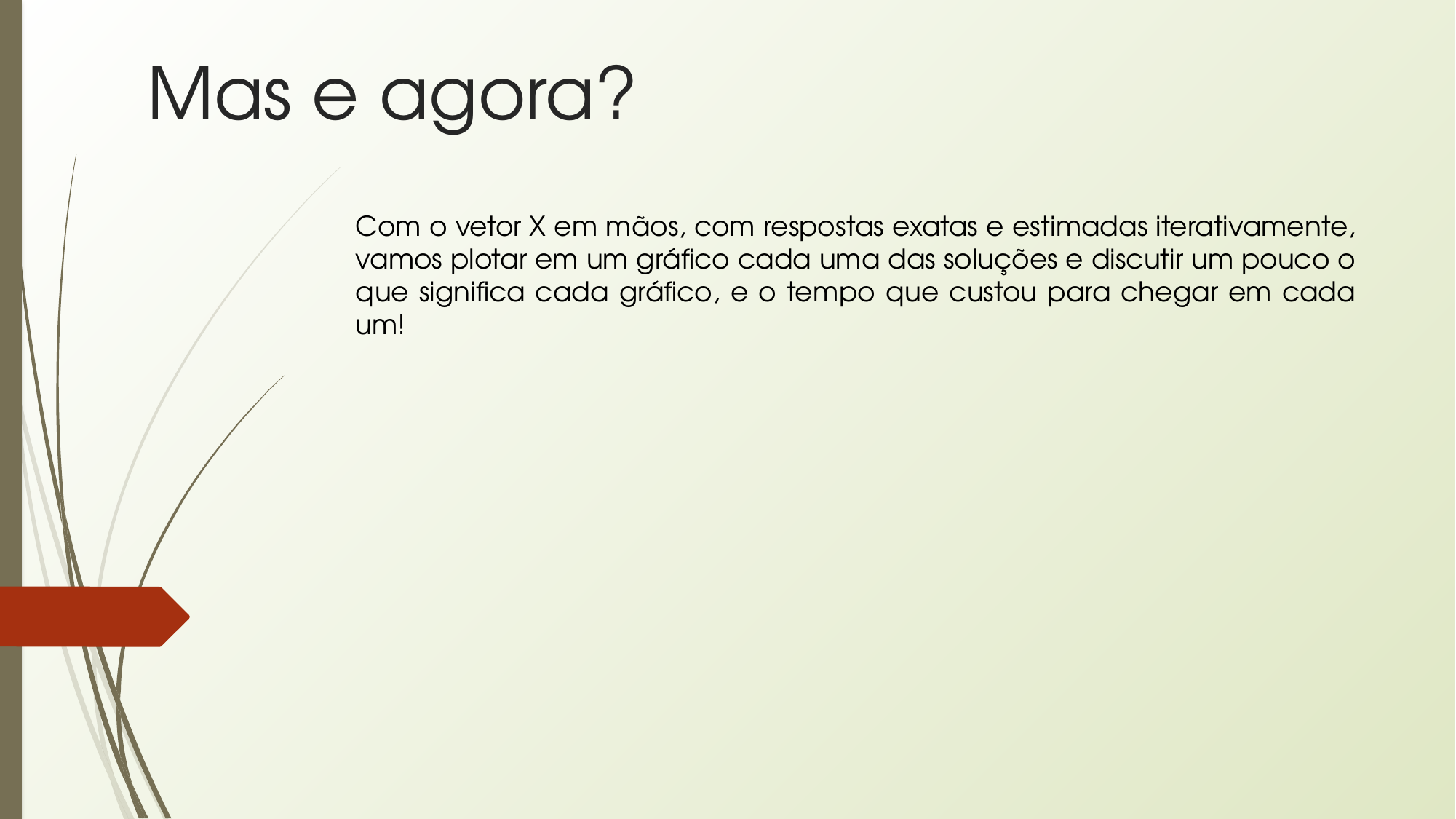

Mas e agora?
Com o vetor X em mãos, com respostas exatas e estimadas iterativamente, vamos plotar em um gráfico cada uma das soluções e discutir um pouco o que significa cada gráfico, e o tempo que custou para chegar em cada um!